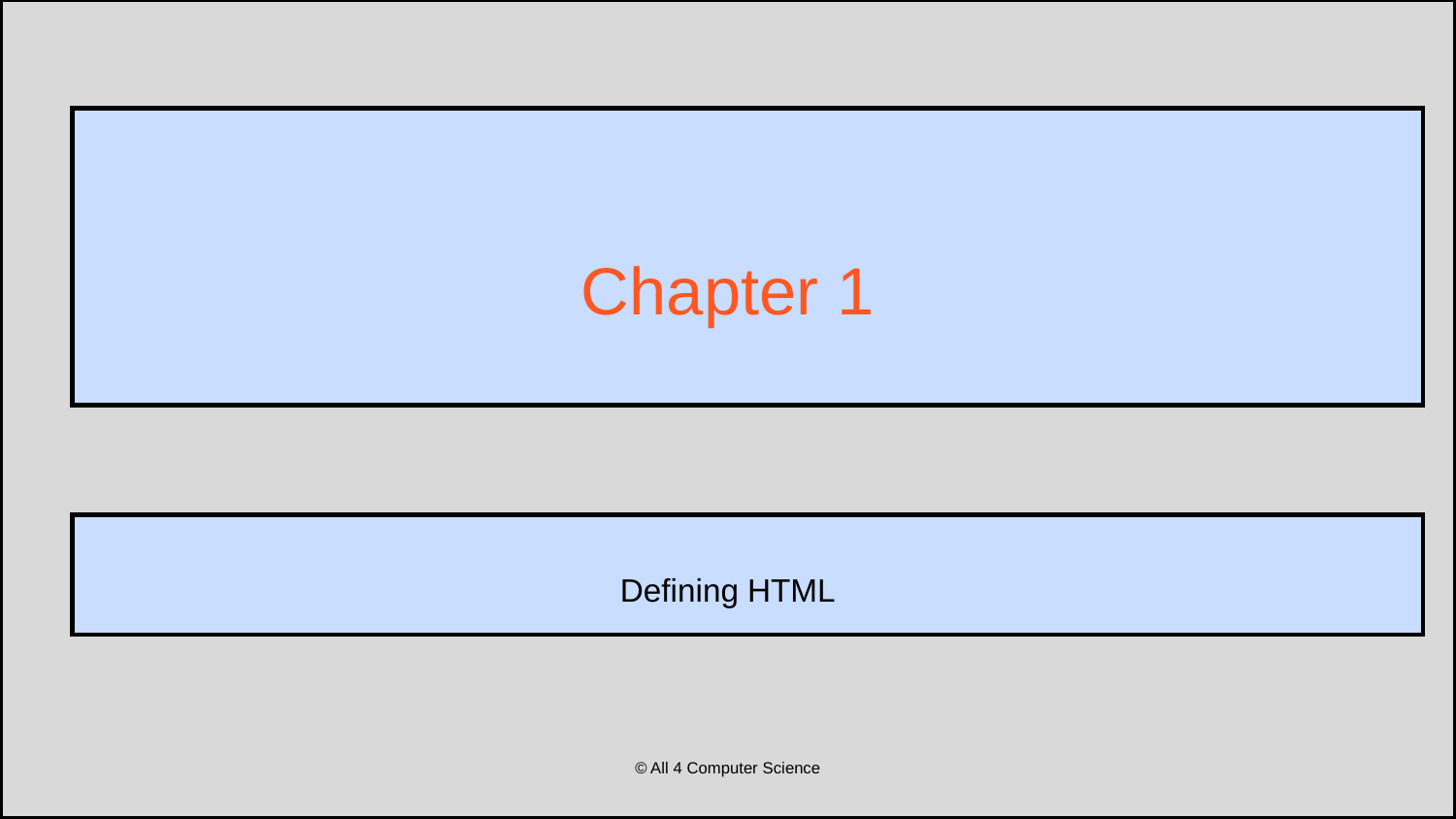

Chapter 1

Defining HTML
© All 4 Computer Science
Designed by Freepik